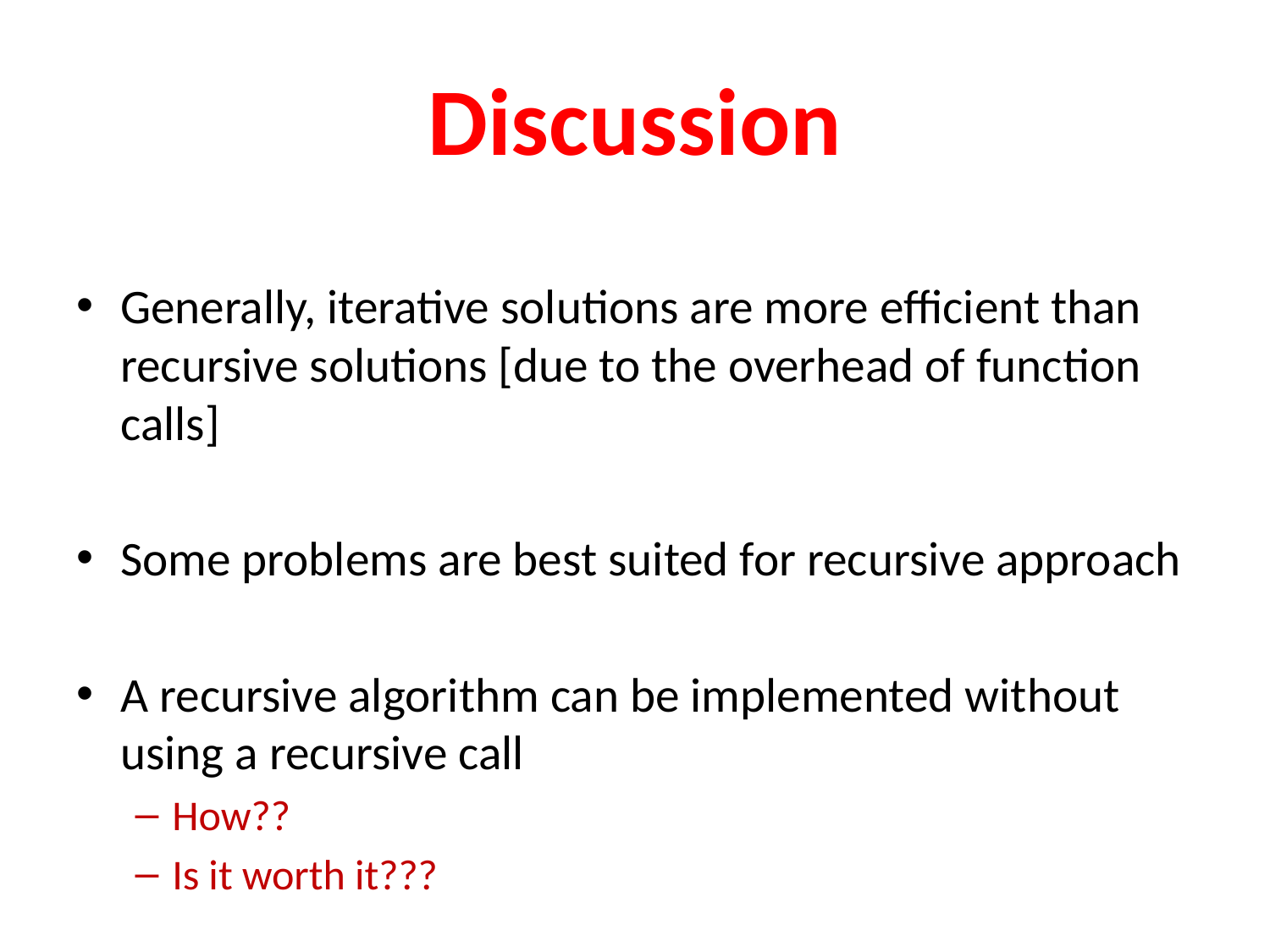

# Discussion

Generally, iterative solutions are more efficient than recursive solutions [due to the overhead of function calls]

Some problems are best suited for recursive approach

A recursive algorithm can be implemented without using a recursive call
How??
Is it worth it???